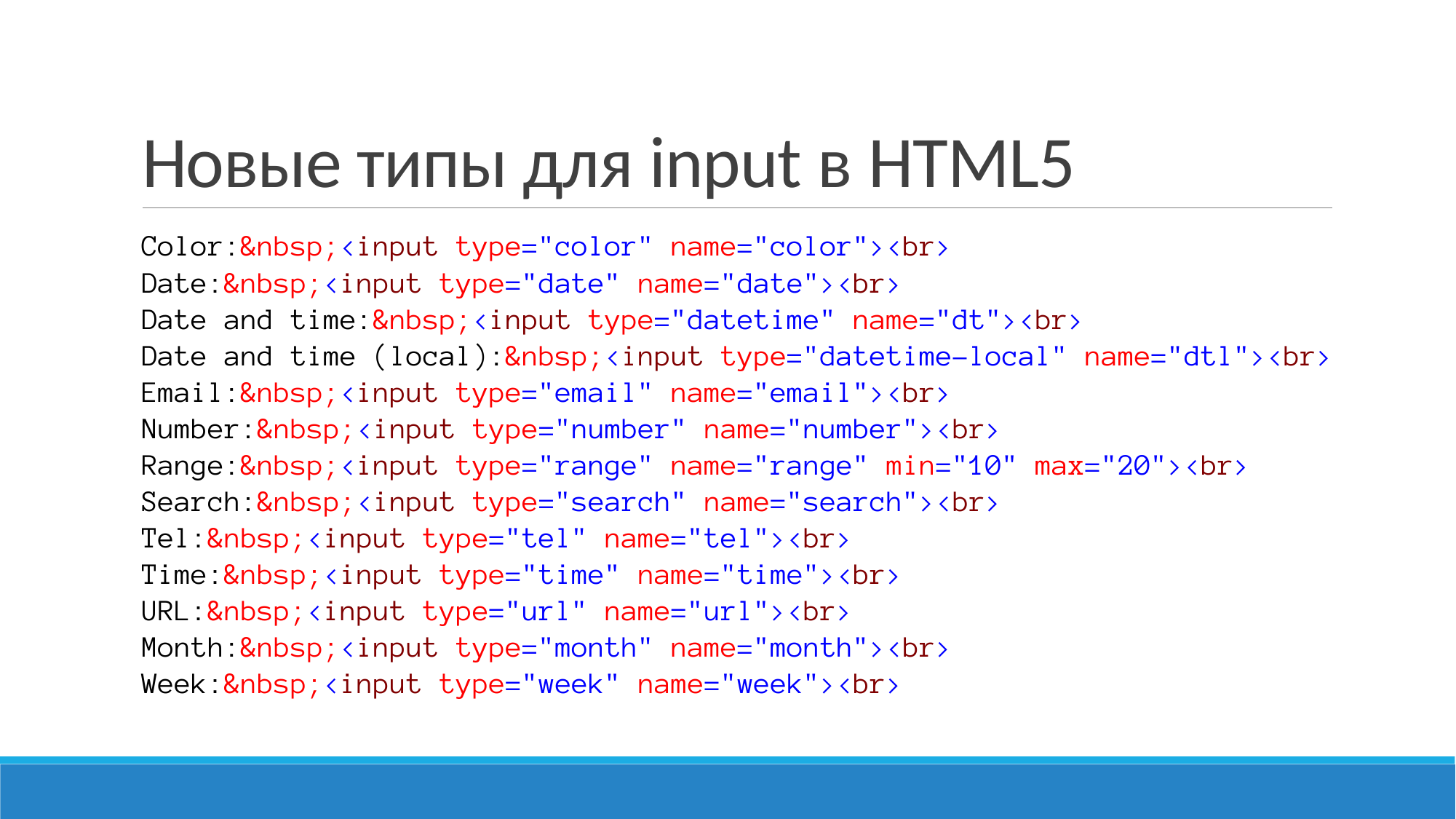

# Новые типы для input в HTML5
Color:&nbsp;<input type="color" name="color"><br>
Date:&nbsp;<input type="date" name="date"><br>
Date and time:&nbsp;<input type="datetime" name="dt"><br>
Date and time (local):&nbsp;<input type="datetime-local" name="dtl"><br>
Email:&nbsp;<input type="email" name="email"><br>
Number:&nbsp;<input type="number" name="number"><br>
Range:&nbsp;<input type="range" name="range" min="10" max="20"><br>
Search:&nbsp;<input type="search" name="search"><br>
Tel:&nbsp;<input type="tel" name="tel"><br>
Time:&nbsp;<input type="time" name="time"><br>
URL:&nbsp;<input type="url" name="url"><br>
Month:&nbsp;<input type="month" name="month"><br>
Week:&nbsp;<input type="week" name="week"><br>